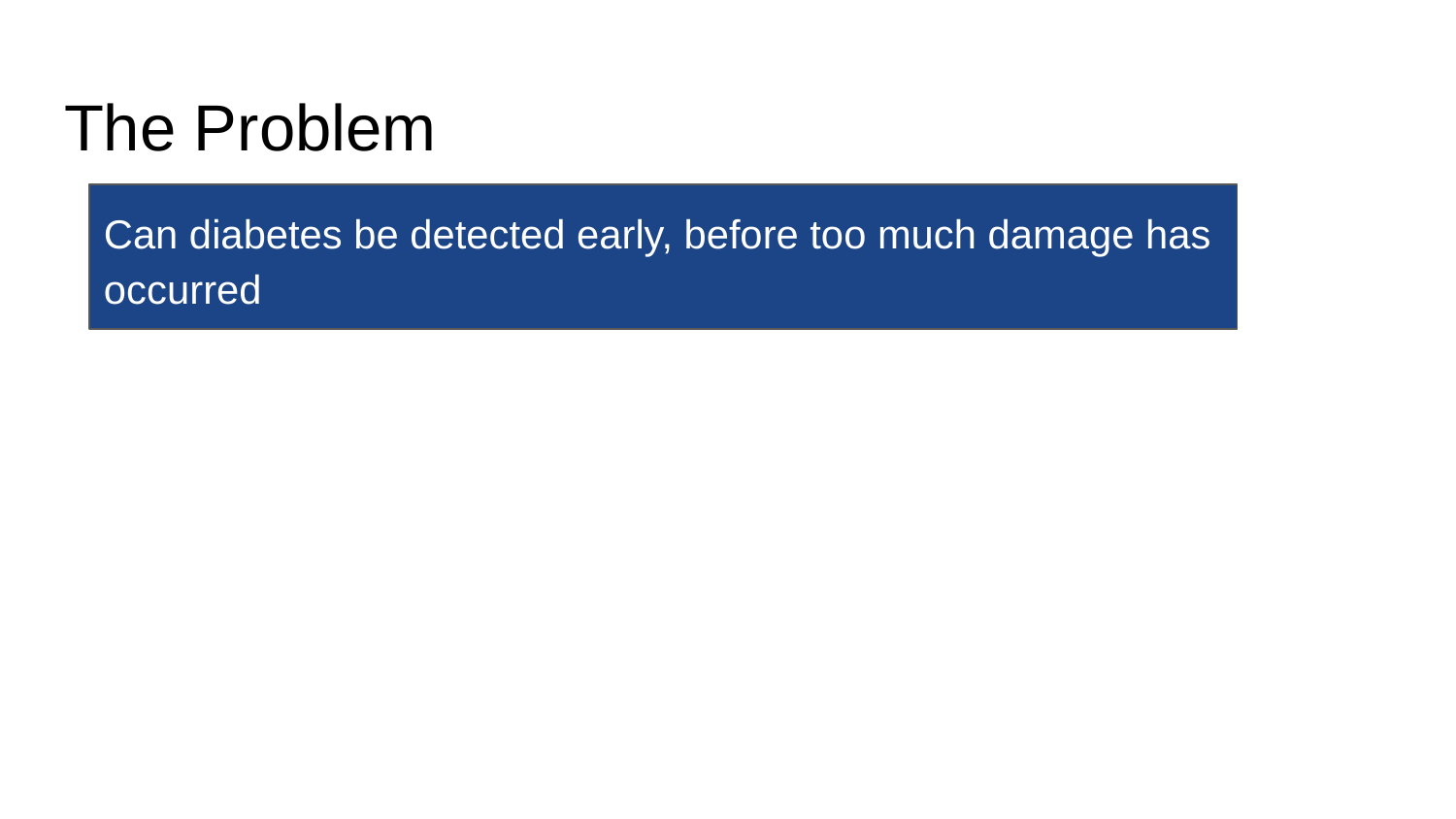

# The Problem
Can diabetes be detected early, before too much damage has occurred